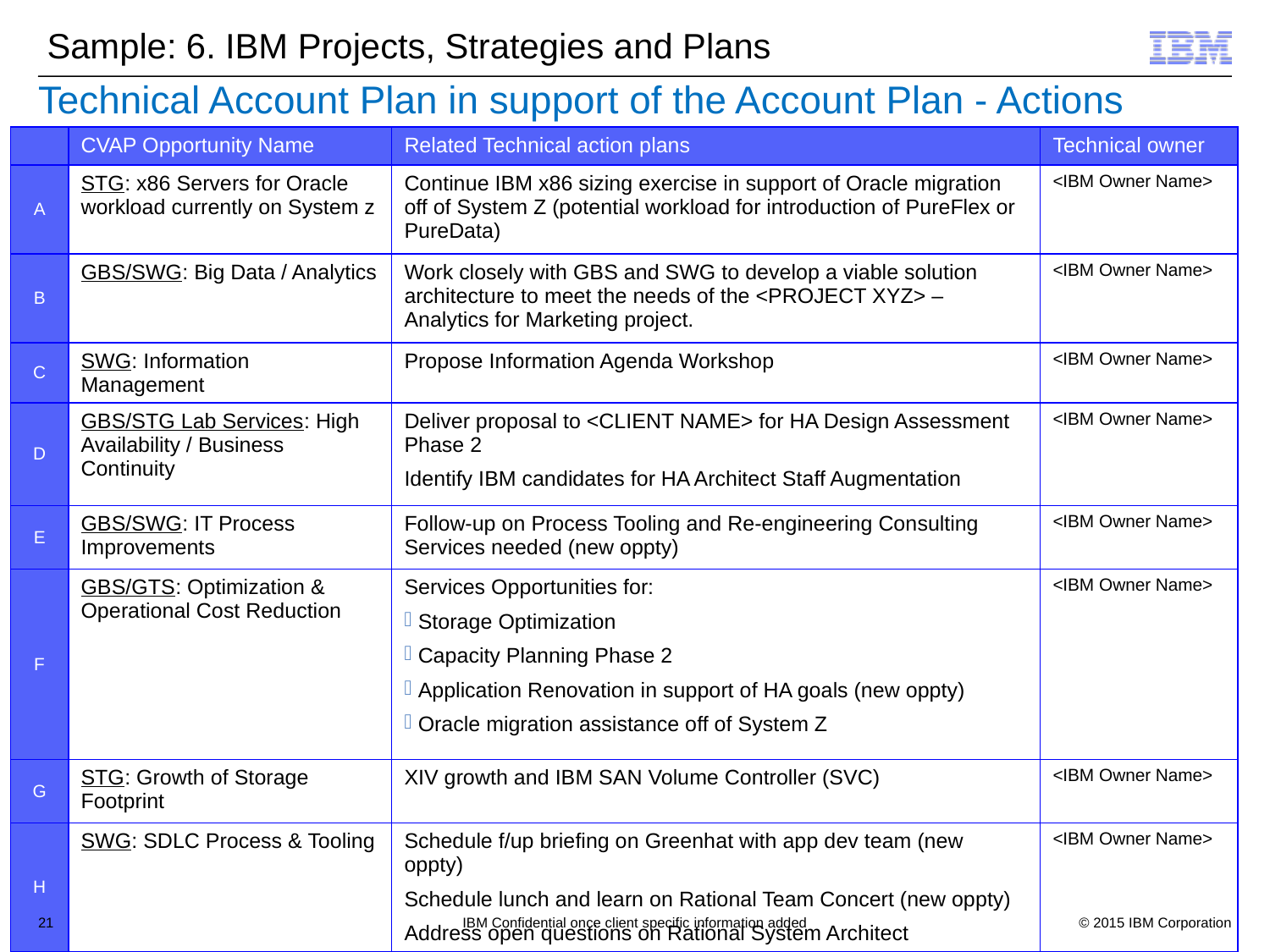

Sample: 6. IBM Projects, Strategies and Plans

Technical Account Plan in support of the Account Plan - Actions
|  | CVAP Opportunity Name | Related Technical action plans | Technical owner |
| --- | --- | --- | --- |
| A | STG: x86 Servers for Oracle workload currently on System z | Continue IBM x86 sizing exercise in support of Oracle migration off of System Z (potential workload for introduction of PureFlex or PureData) | <IBM Owner Name> |
| B | GBS/SWG: Big Data / Analytics | Work closely with GBS and SWG to develop a viable solution architecture to meet the needs of the <PROJECT XYZ> – Analytics for Marketing project. | <IBM Owner Name> |
| C | SWG: Information Management | Propose Information Agenda Workshop | <IBM Owner Name> |
| D | GBS/STG Lab Services: High Availability / Business Continuity | Deliver proposal to <CLIENT NAME> for HA Design Assessment Phase 2 Identify IBM candidates for HA Architect Staff Augmentation | <IBM Owner Name> |
| E | GBS/SWG: IT Process Improvements | Follow-up on Process Tooling and Re-engineering Consulting Services needed (new oppty) | <IBM Owner Name> |
| F | GBS/GTS: Optimization & Operational Cost Reduction | Services Opportunities for: Storage Optimization Capacity Planning Phase 2 Application Renovation in support of HA goals (new oppty) Oracle migration assistance off of System Z | <IBM Owner Name> |
| G | STG: Growth of Storage Footprint | XIV growth and IBM SAN Volume Controller (SVC) | <IBM Owner Name> |
| H | SWG: SDLC Process & Tooling | Schedule f/up briefing on Greenhat with app dev team (new oppty) Schedule lunch and learn on Rational Team Concert (new oppty) Address open questions on Rational System Architect | <IBM Owner Name> |
21
IBM Confidential once client specific information added